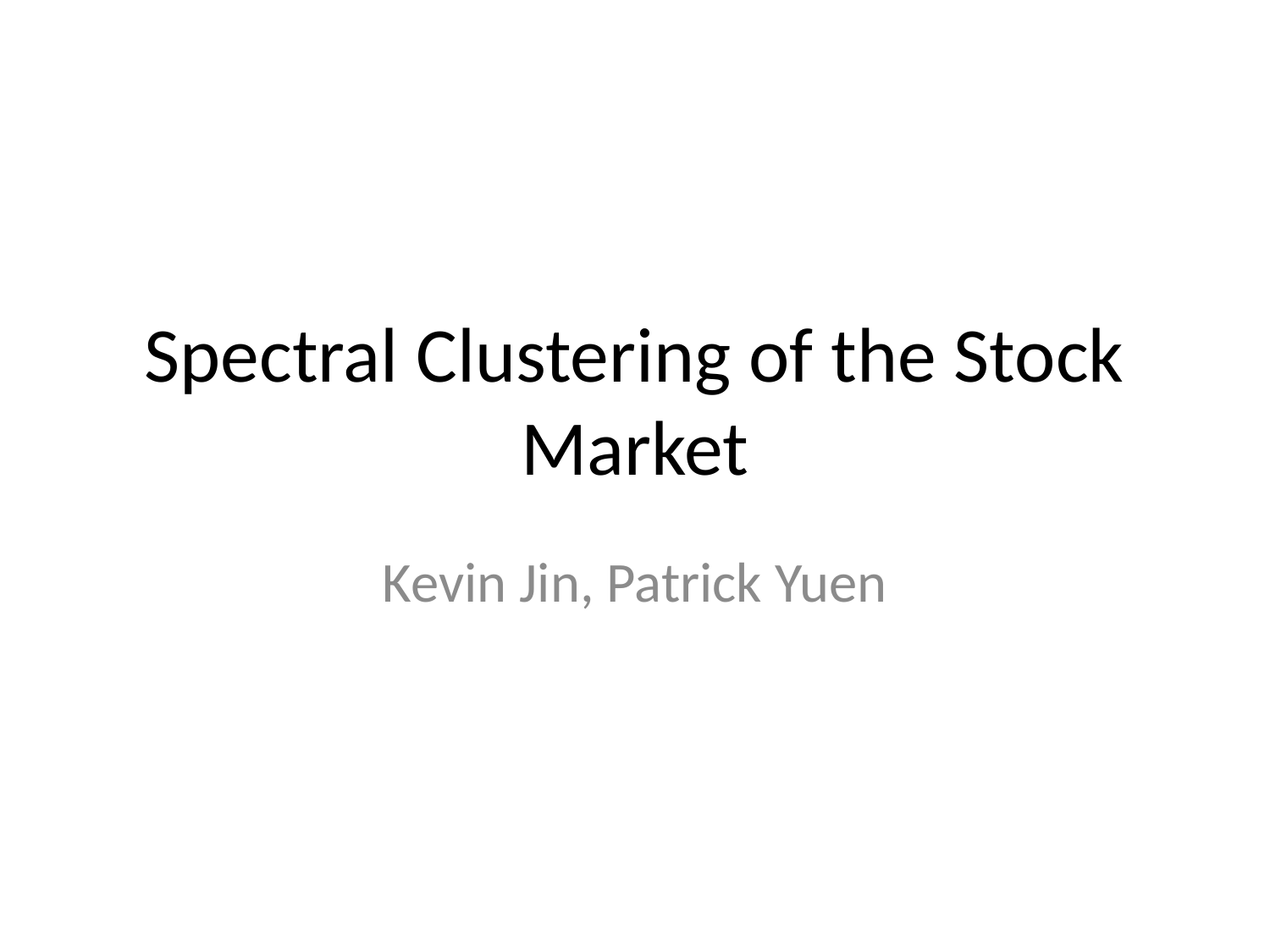

# Spectral Clustering of the Stock Market
Kevin Jin, Patrick Yuen